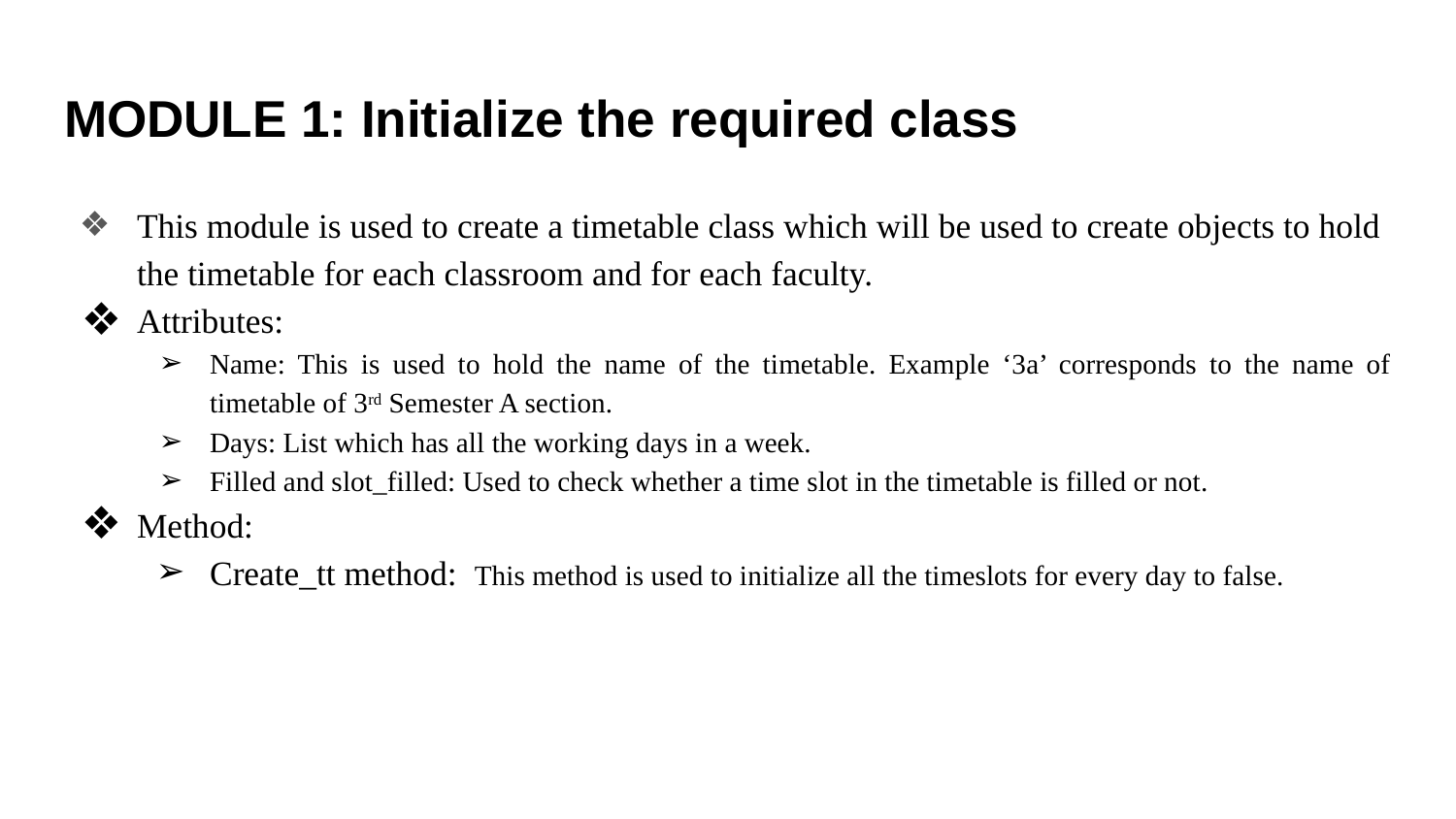

# MODULE 1: Initialize the required class
This module is used to create a timetable class which will be used to create objects to hold the timetable for each classroom and for each faculty.
Attributes:
Name: This is used to hold the name of the timetable. Example ‘3a’ corresponds to the name of timetable of 3rd Semester A section.
Days: List which has all the working days in a week.
Filled and slot_filled: Used to check whether a time slot in the timetable is filled or not.
Method:
Create_tt method:  This method is used to initialize all the timeslots for every day to false.